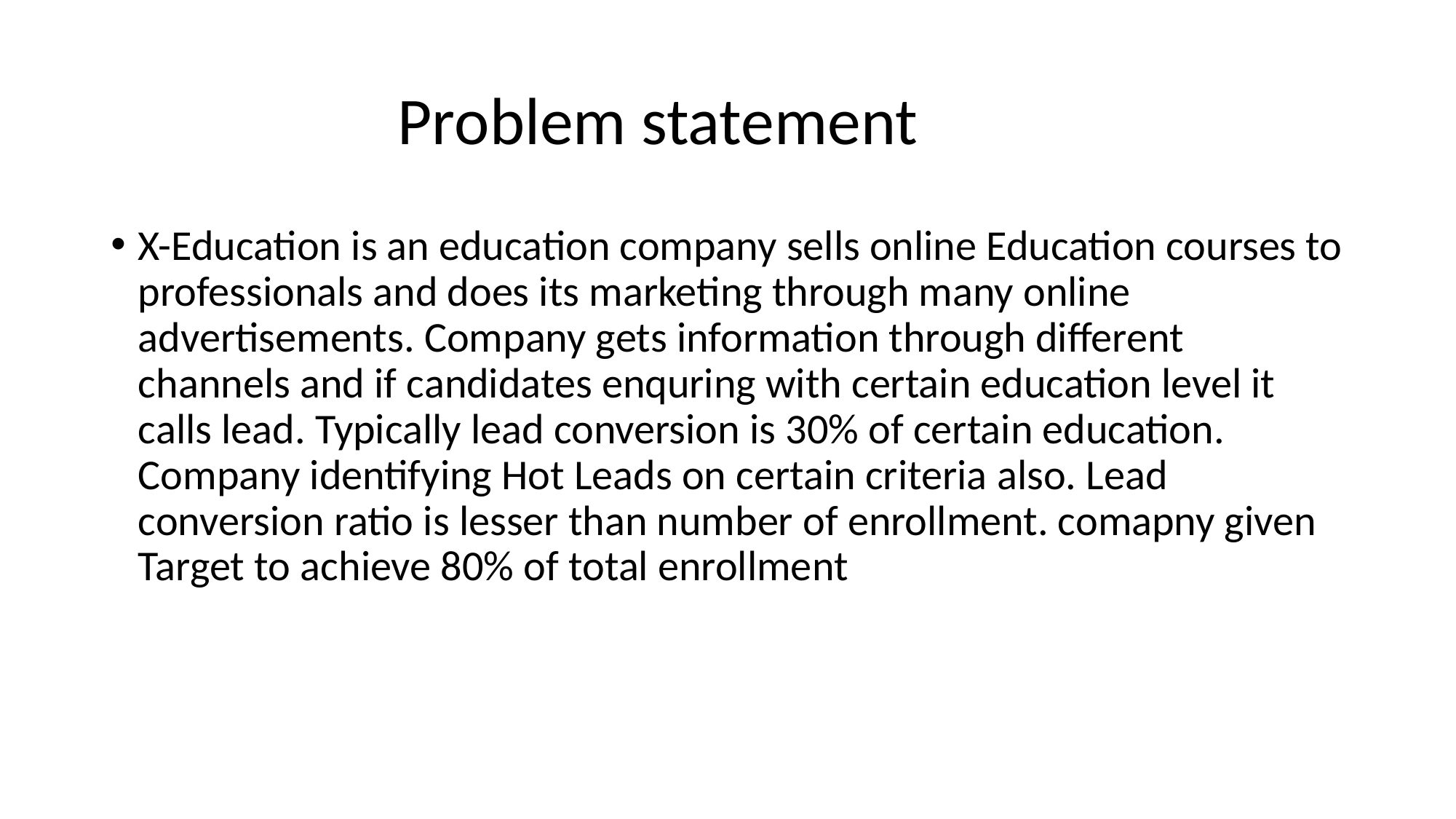

# Problem statement
X-Education is an education company sells online Education courses to professionals and does its marketing through many online advertisements. Company gets information through different channels and if candidates enquring with certain education level it calls lead. Typically lead conversion is 30% of certain education. Company identifying Hot Leads on certain criteria also. Lead conversion ratio is lesser than number of enrollment. comapny given Target to achieve 80% of total enrollment